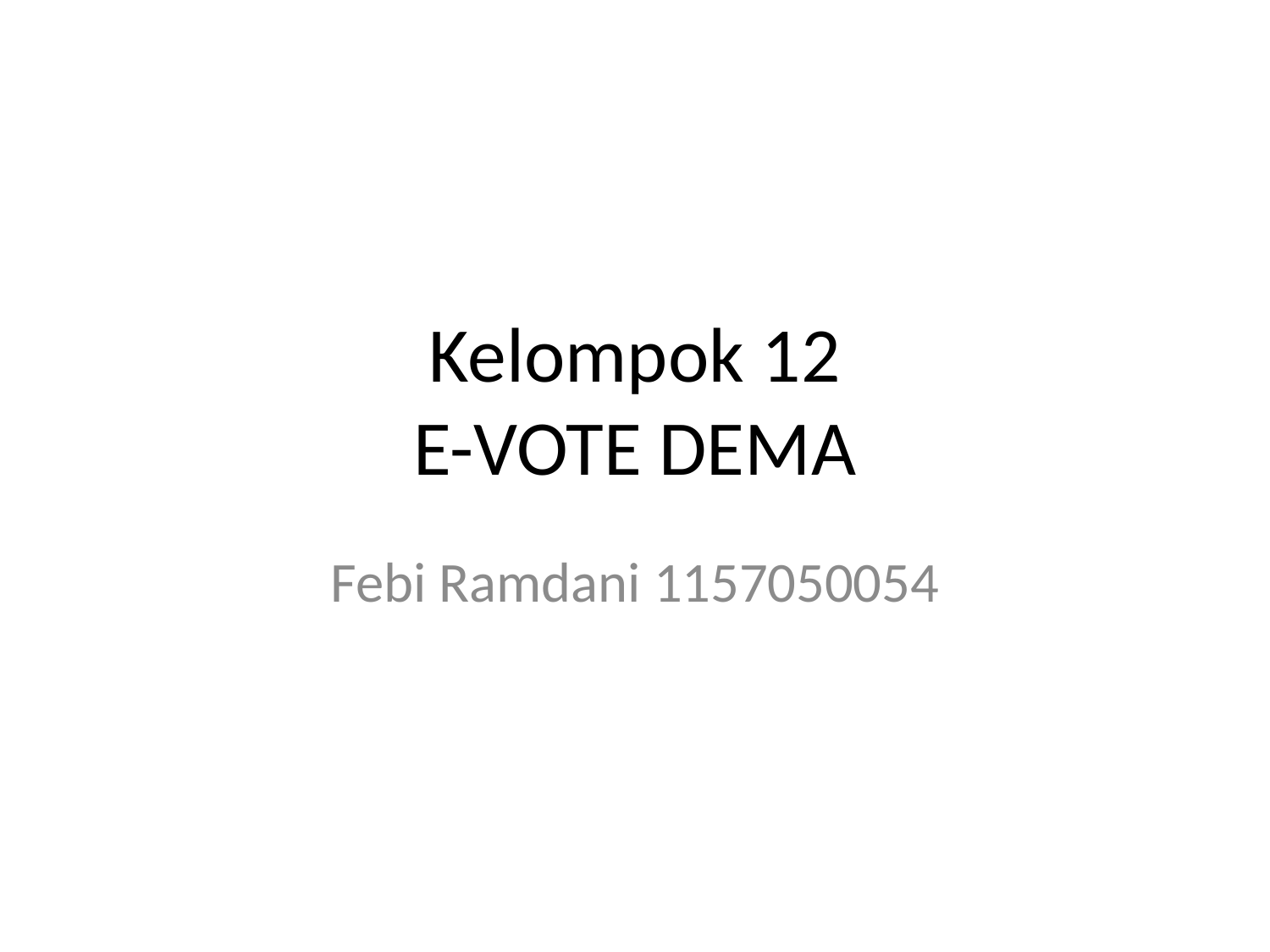

# Kelompok 12 E-VOTE DEMA
Febi Ramdani 1157050054